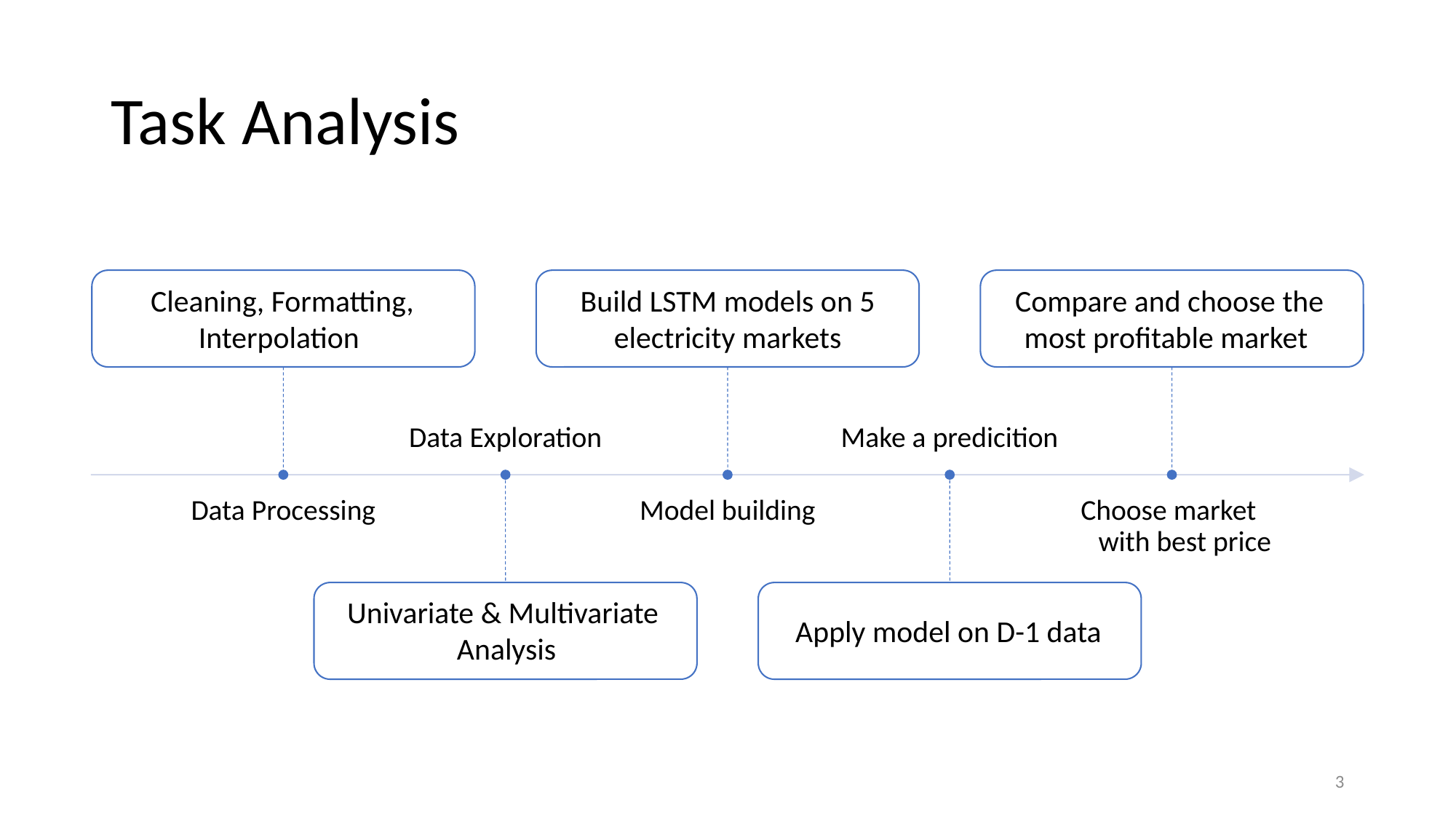

# Task Analysis
Data Processing
Data Exploration
Model building
Make a predicition
Choose market 
    with best price
Cleaning, Formatting, Interpolation

Build LSTM models on 5 electricity markets
Compare and choose the most profitable market
Univariate & Multivariate
Analysis
Apply model on D-1 data
3